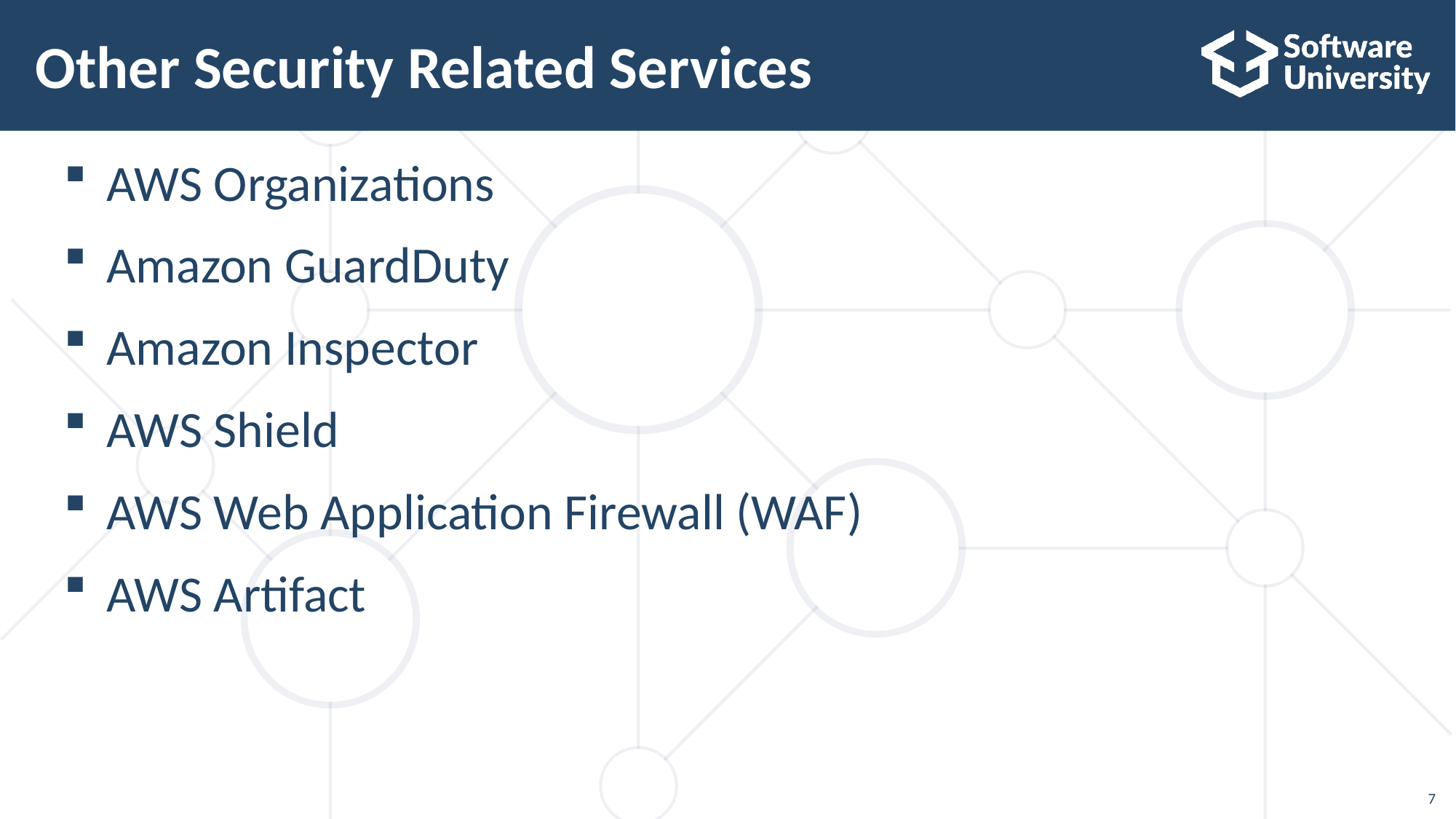

# Other Security Related Services
AWS Organizations
Amazon GuardDuty
Amazon Inspector
AWS Shield
AWS Web Application Firewall (WAF)
AWS Artifact
7